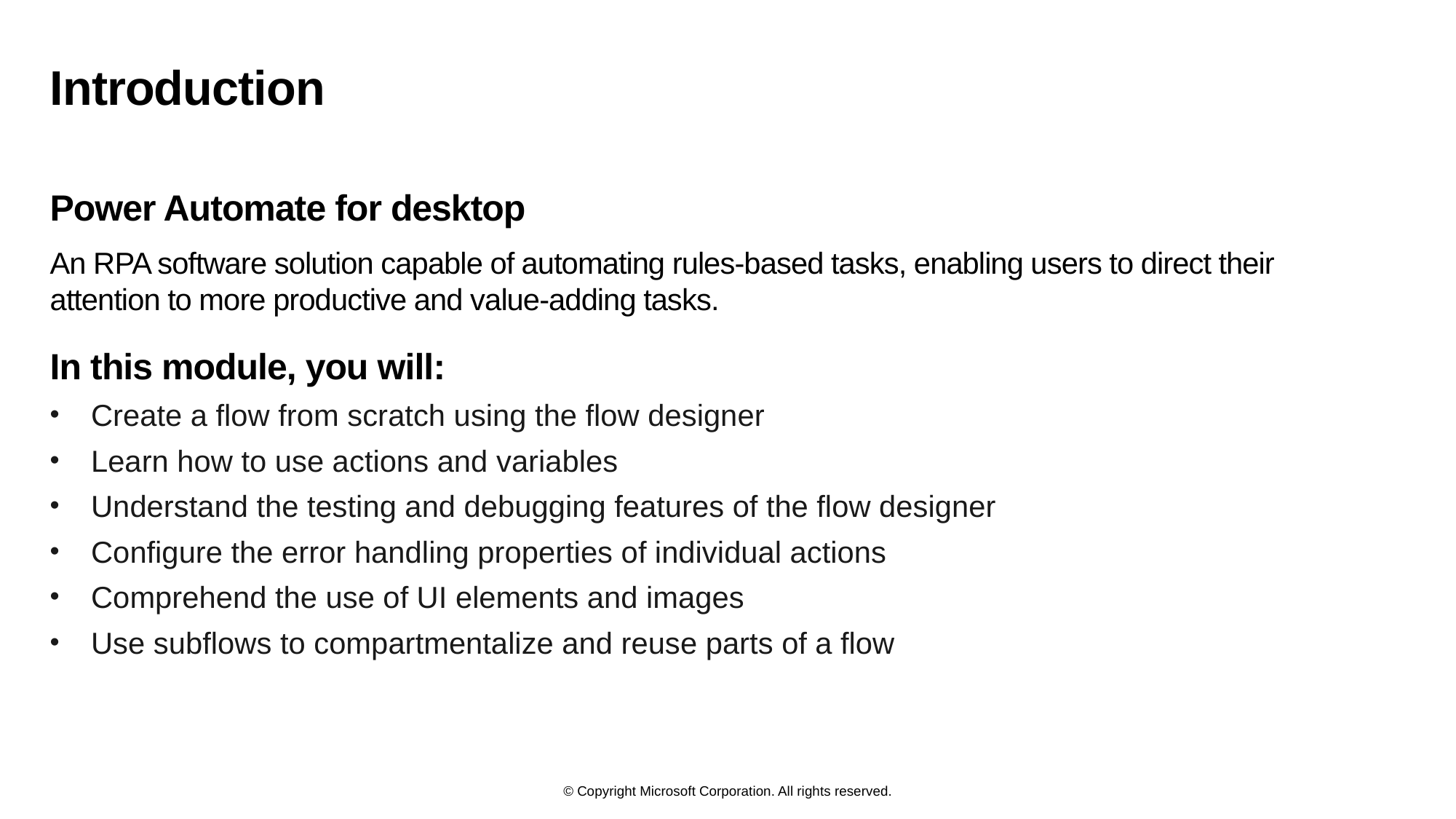

# Introduction
Power Automate for desktop
An RPA software solution capable of automating rules-based tasks, enabling users to direct their attention to more productive and value-adding tasks.
In this module, you will:
Create a flow from scratch using the flow designer
Learn how to use actions and variables
Understand the testing and debugging features of the flow designer
Configure the error handling properties of individual actions
Comprehend the use of UI elements and images
Use subflows to compartmentalize and reuse parts of a flow